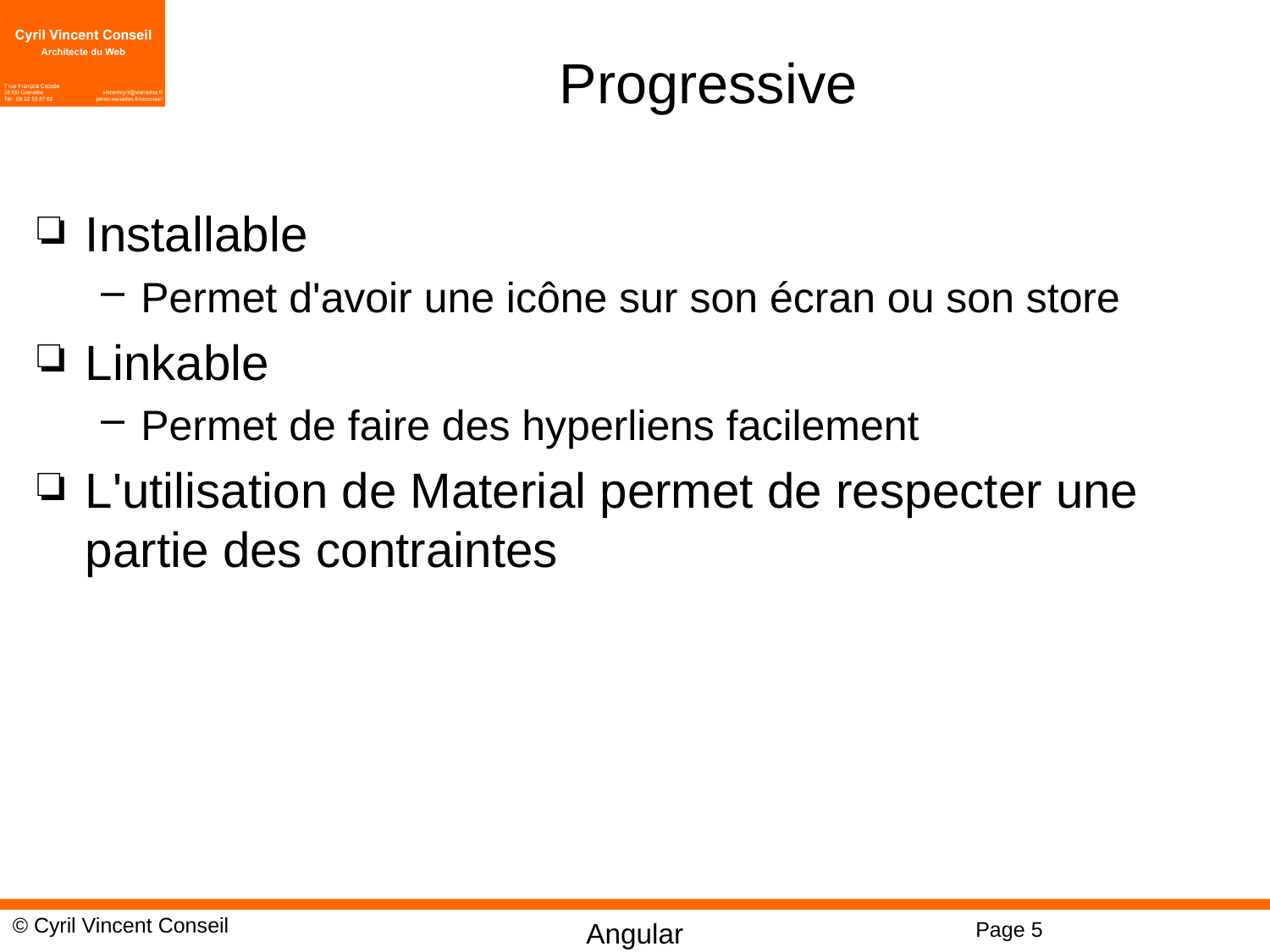

# Progressive
Installable
Permet d'avoir une icône sur son écran ou son store
Linkable
Permet de faire des hyperliens facilement
L'utilisation de Material permet de respecter une partie des contraintes